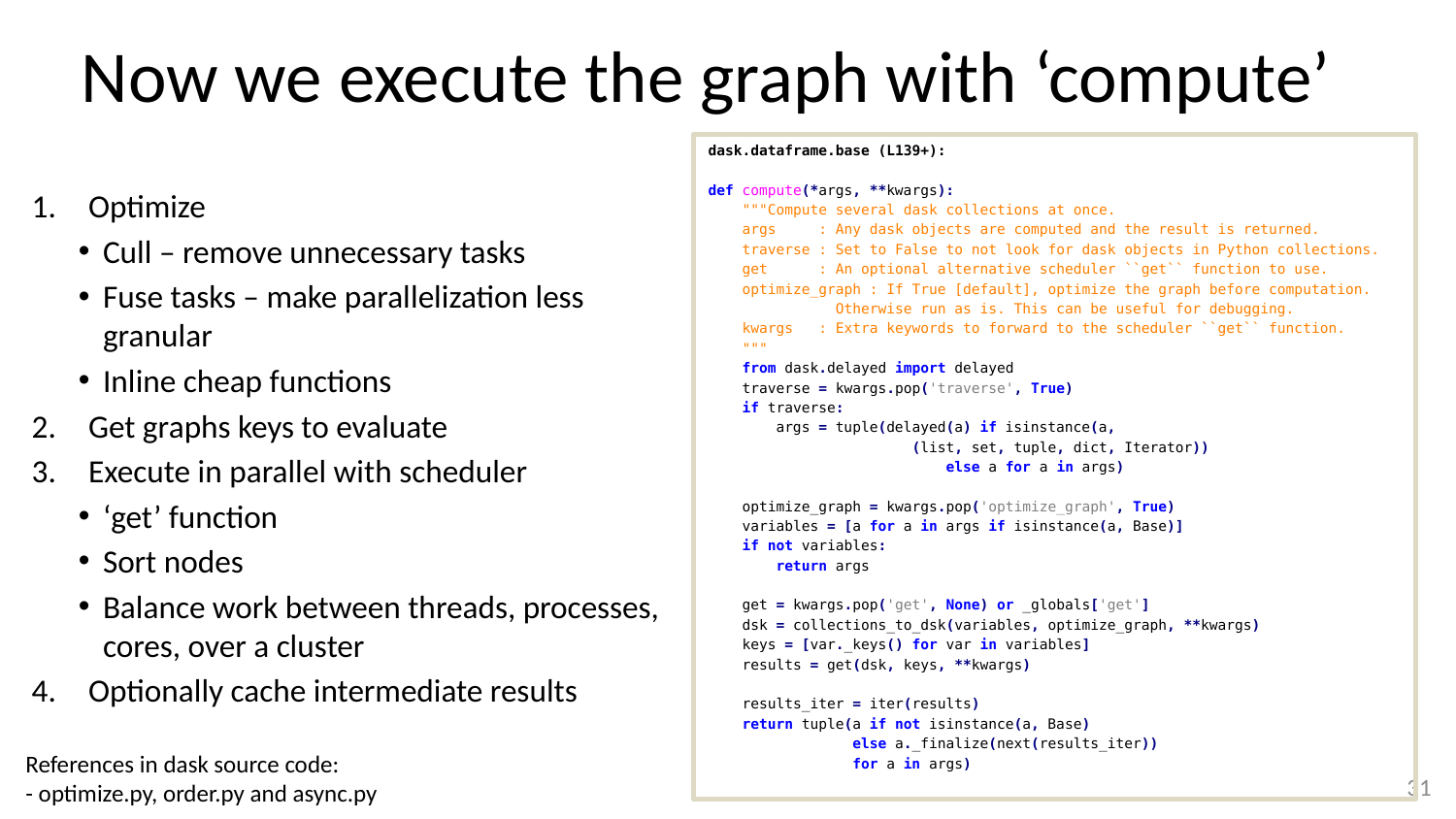

# Now we execute the graph with ‘compute’
dask.dataframe.base (L139+):

def compute(*args, **kwargs):
    """Compute several dask collections at once.
    args     : Any dask objects are computed and the result is returned.
    traverse : Set to False to not look for dask objects in Python collections.
    get      : An optional alternative scheduler ``get`` function to use.
    optimize_graph : If True [default], optimize the graph before computation.
               Otherwise run as is. This can be useful for debugging.
    kwargs   : Extra keywords to forward to the scheduler ``get`` function.
    """
    from dask.delayed import delayed
    traverse = kwargs.pop('traverse', True)
    if traverse:
        args = tuple(delayed(a) if isinstance(a,
                        (list, set, tuple, dict, Iterator))
                            else a for a in args)

    optimize_graph = kwargs.pop('optimize_graph', True)
    variables = [a for a in args if isinstance(a, Base)]
    if not variables:
        return args

    get = kwargs.pop('get', None) or _globals['get']
    dsk = collections_to_dsk(variables, optimize_graph, **kwargs)
    keys = [var._keys() for var in variables]
    results = get(dsk, keys, **kwargs)

    results_iter = iter(results)
    return tuple(a if not isinstance(a, Base)
                 else a._finalize(next(results_iter))
                 for a in args)

Optimize
Cull – remove unnecessary tasks
Fuse tasks – make parallelization less granular
Inline cheap functions
Get graphs keys to evaluate
Execute in parallel with scheduler
‘get’ function
Sort nodes
Balance work between threads, processes,
cores, over a cluster
Optionally cache intermediate results

References in dask source code:
- optimize.py, order.py and async.py
31